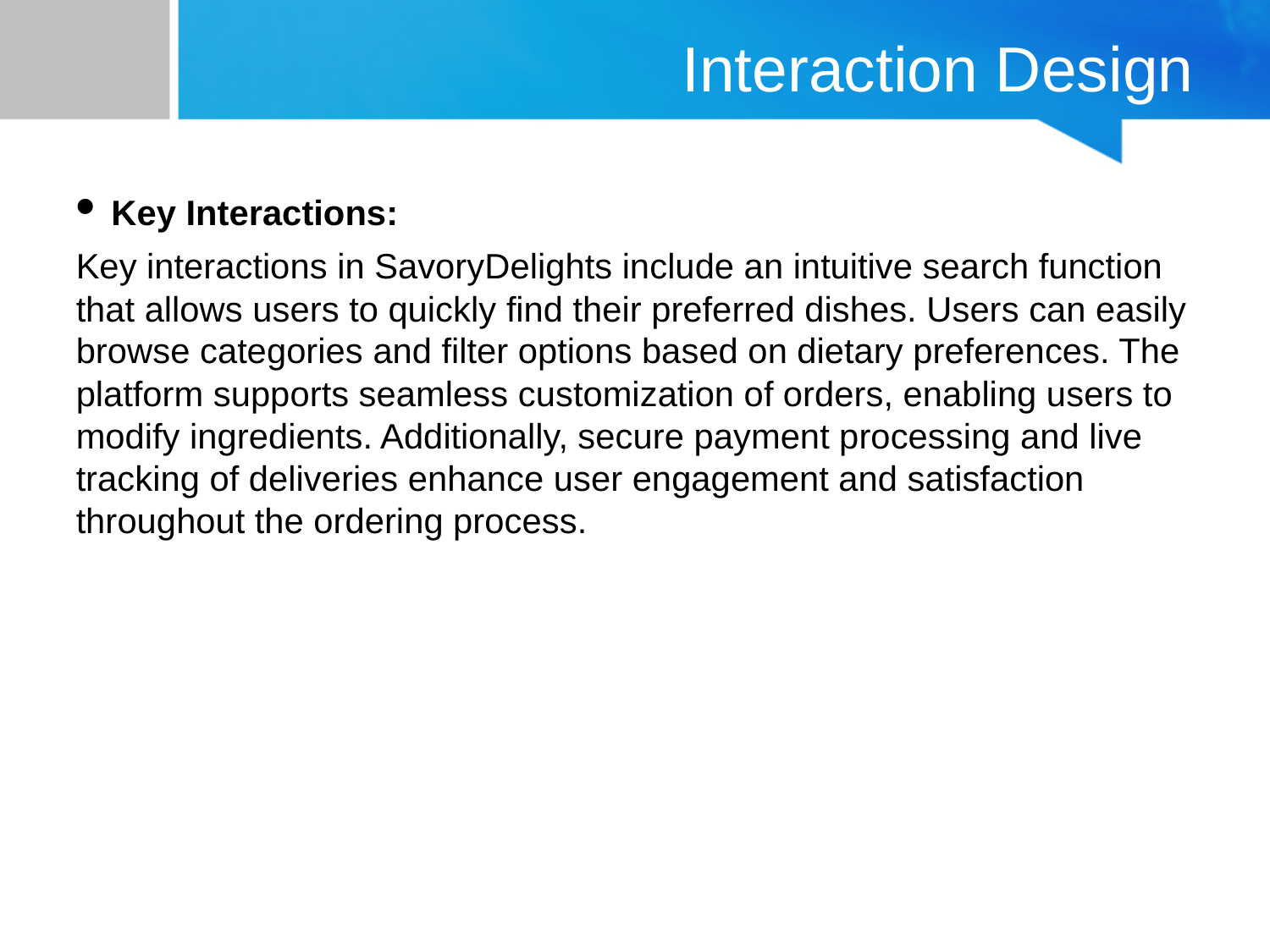

# Interaction Design
• Key Interactions:
Key interactions in SavoryDelights include an intuitive search function that allows users to quickly find their preferred dishes. Users can easily browse categories and filter options based on dietary preferences. The platform supports seamless customization of orders, enabling users to modify ingredients. Additionally, secure payment processing and live tracking of deliveries enhance user engagement and satisfaction throughout the ordering process.